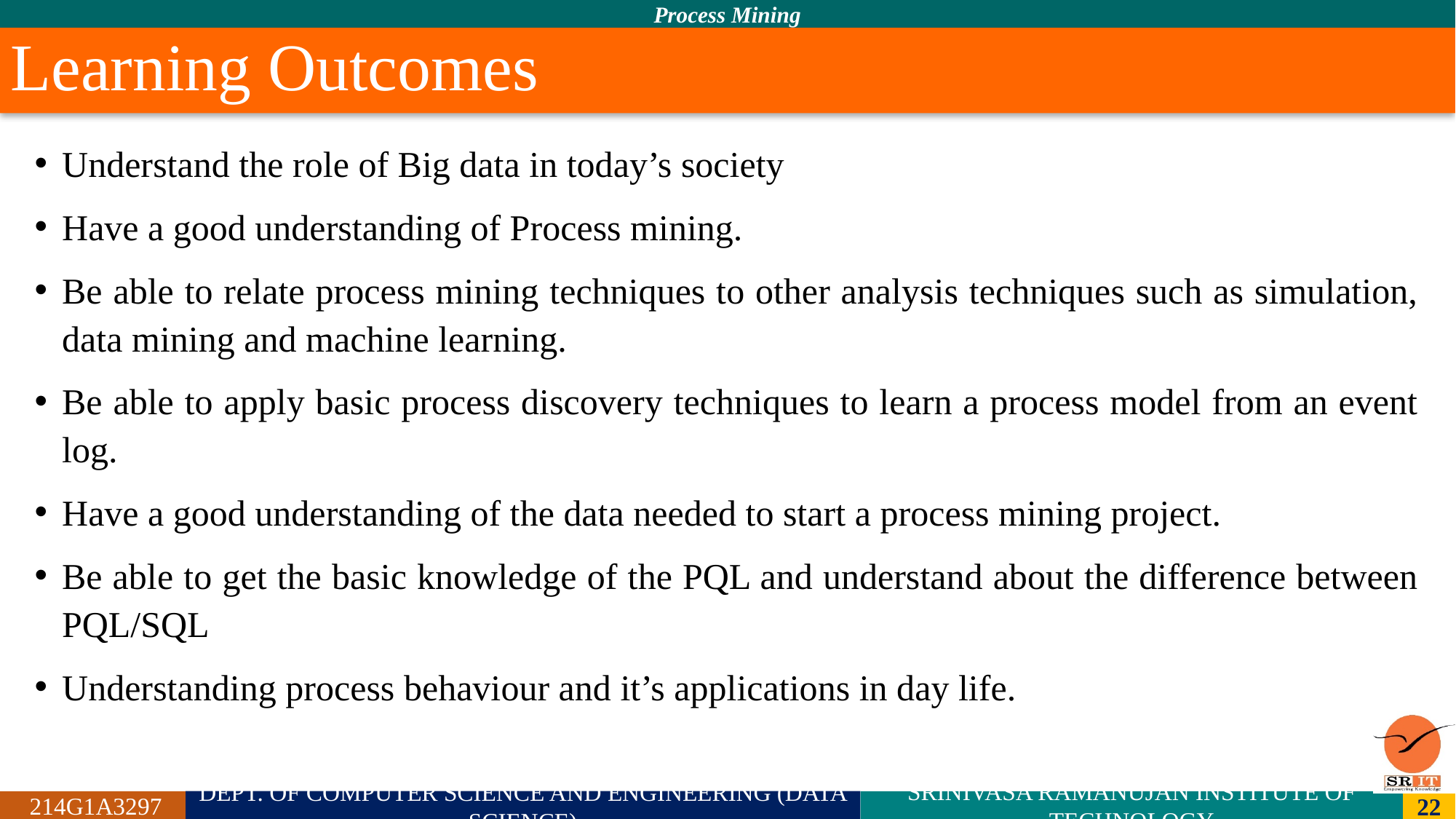

# Learning Outcomes
Understand the role of Big data in today’s society
Have a good understanding of Process mining.
Be able to relate process mining techniques to other analysis techniques such as simulation, data mining and machine learning.
Be able to apply basic process discovery techniques to learn a process model from an event log.
Have a good understanding of the data needed to start a process mining project.
Be able to get the basic knowledge of the PQL and understand about the difference between PQL/SQL
Understanding process behaviour and it’s applications in day life.